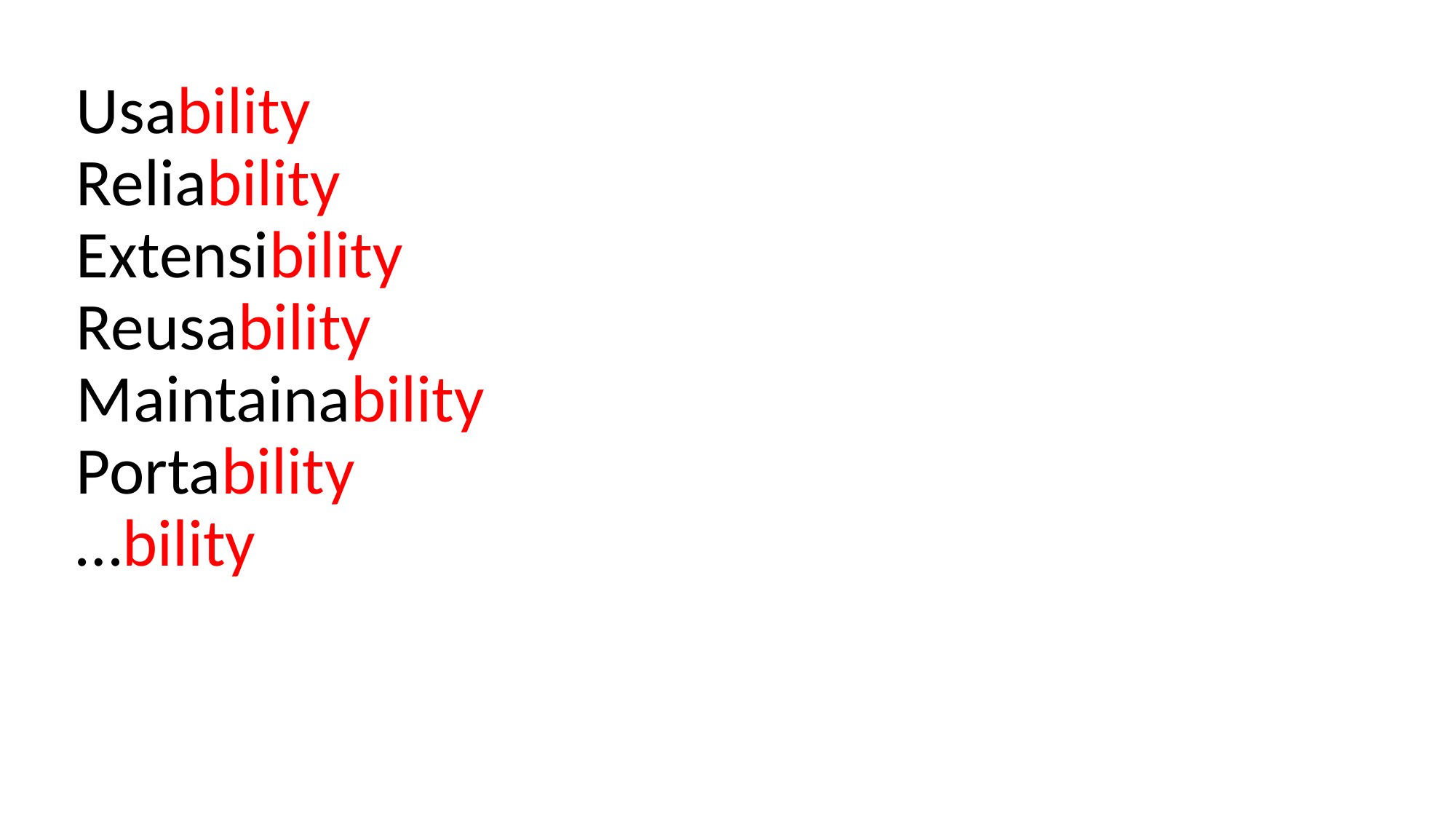

# Usability Reliability Extensibility Reusability Maintainability Portability …bility